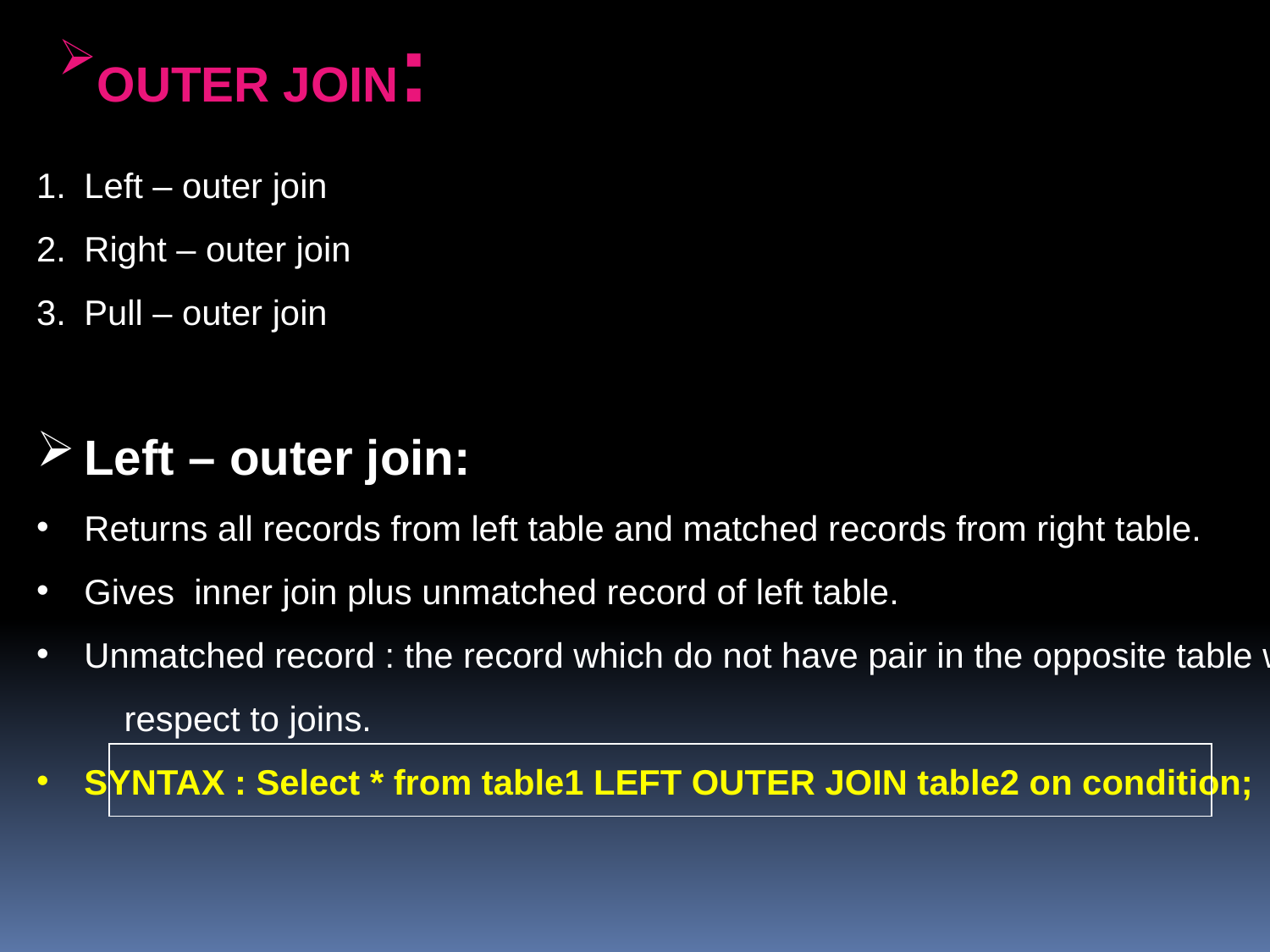

OUTER JOIN:

Left – outer join
Right – outer join
Pull – outer join

Left – outer join:
Returns all records from left table and matched records from right table.
Gives  inner join plus unmatched record of left table.
Unmatched record : the record which do not have pair in the opposite table with
         respect to joins.
SYNTAX : Select * from table1 LEFT OUTER JOIN table2 on condition;

|  |
| --- |